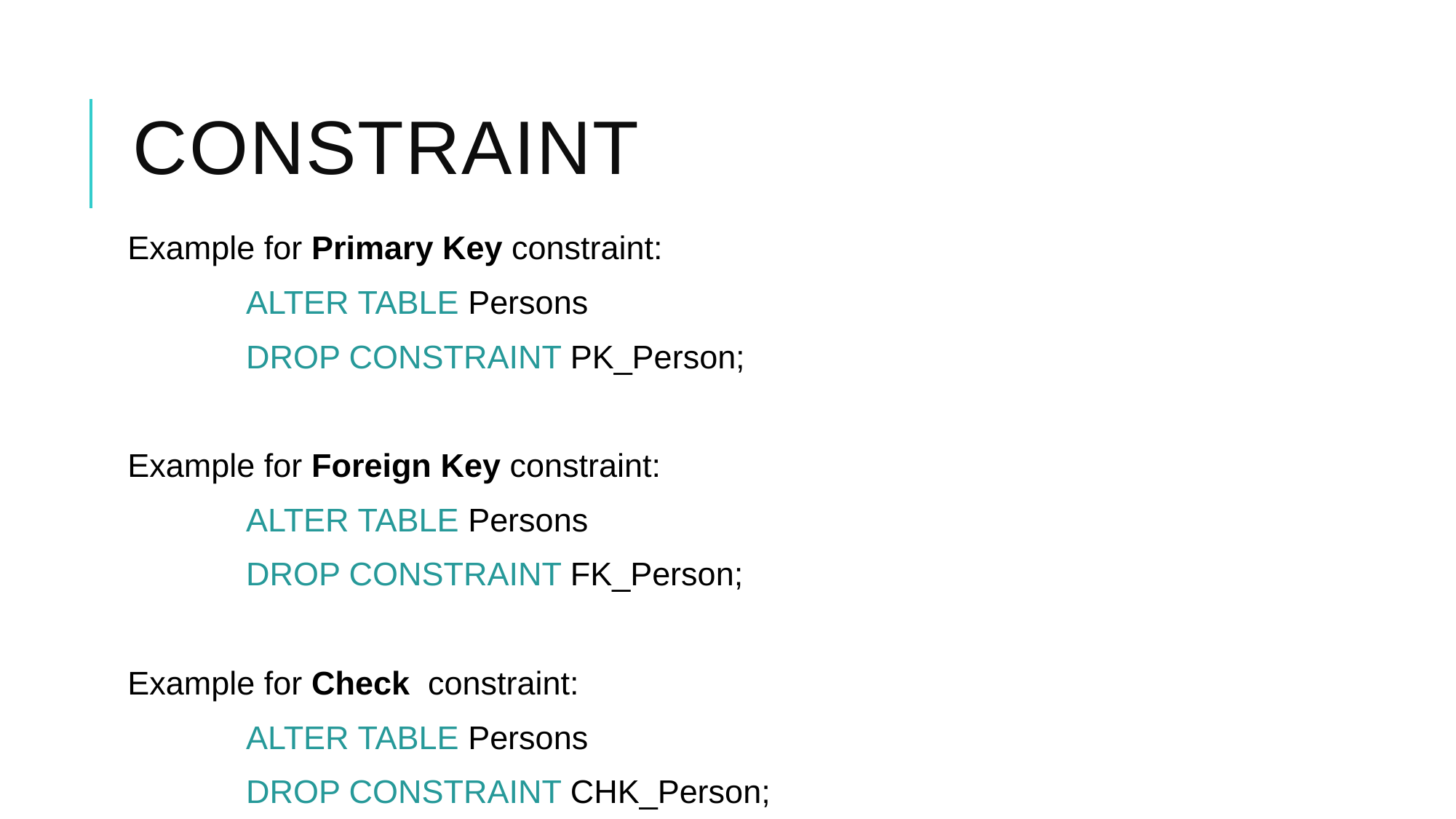

# Constraint
Example for Primary Key constraint:
             ALTER TABLE Persons
             DROP CONSTRAINT PK_Person;

Example for Foreign Key constraint:
             ALTER TABLE Persons
             DROP CONSTRAINT FK_Person;

Example for Check  constraint:
             ALTER TABLE Persons
             DROP CONSTRAINT CHK_Person;